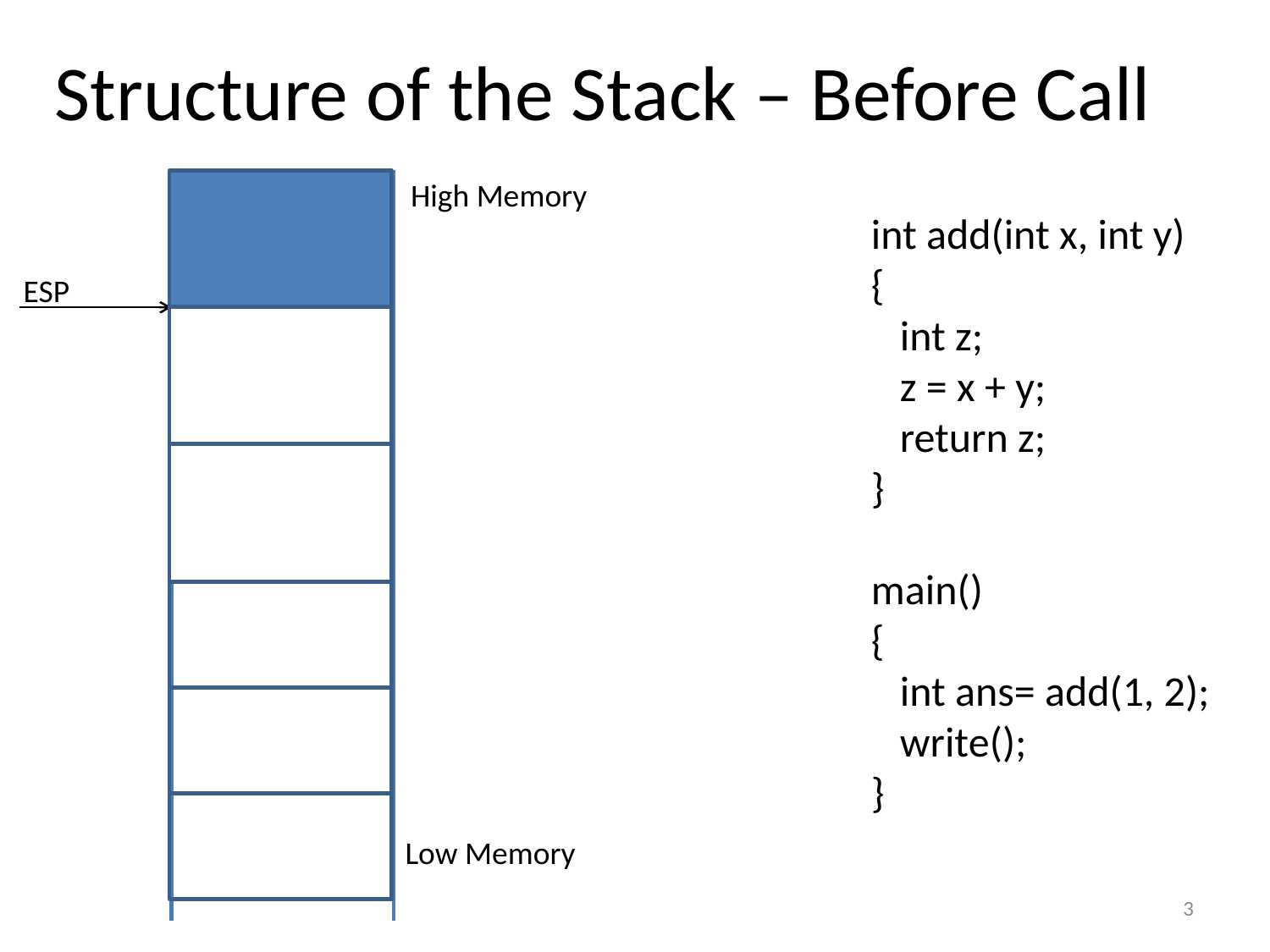

# Structure of the Stack – Before Call
High Memory

int add(int x, int y)
{
   int z;
   z = x + y;
   return z;
}

main()
{
   int ans= add(1, 2);
   write();
}
ESP

Low Memory
3